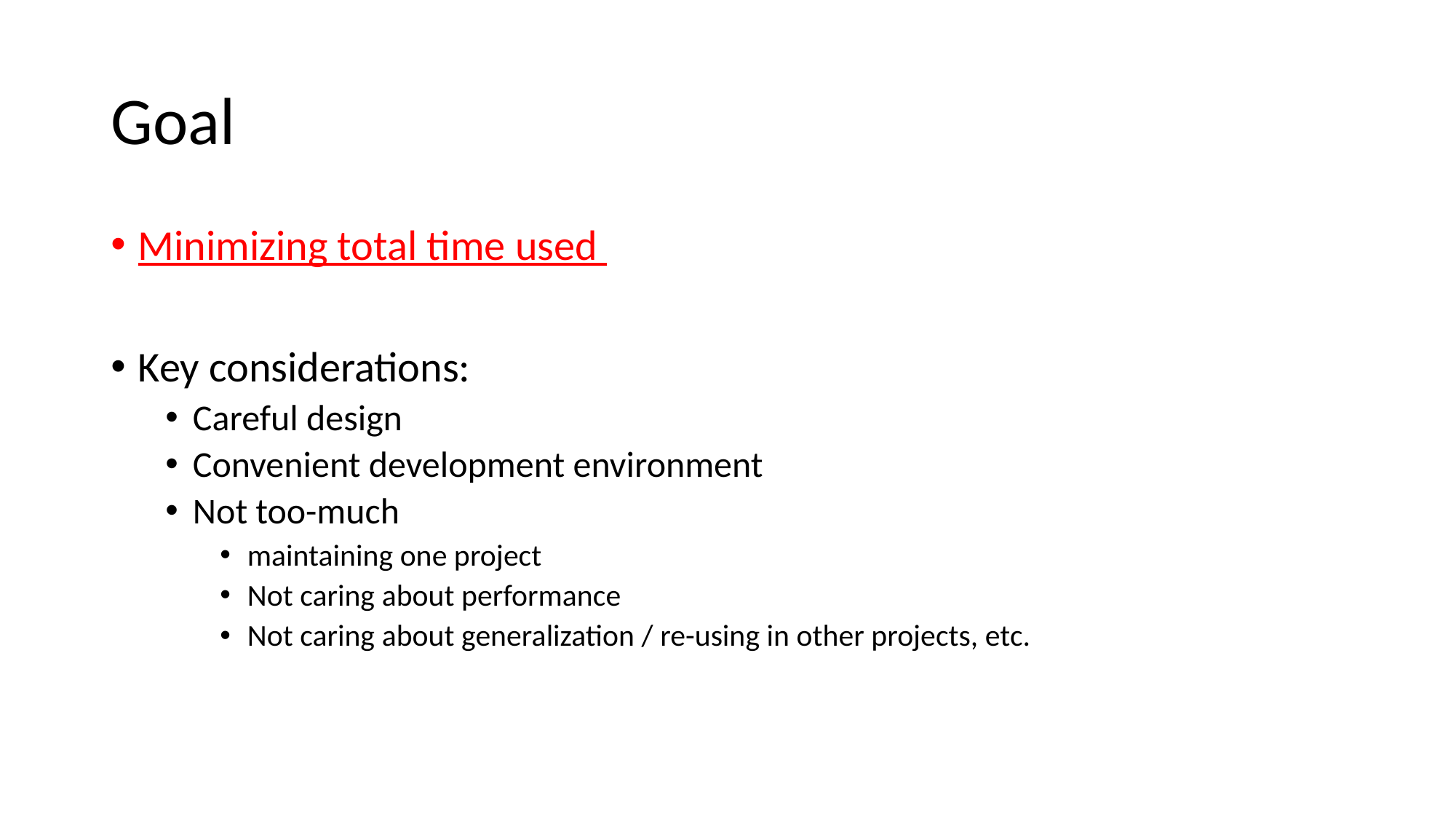

# Goal
Minimizing total time used

Key considerations:
Careful design
Convenient development environment
Not too-much
maintaining one project
Not caring about performance
Not caring about generalization / re-using in other projects, etc.